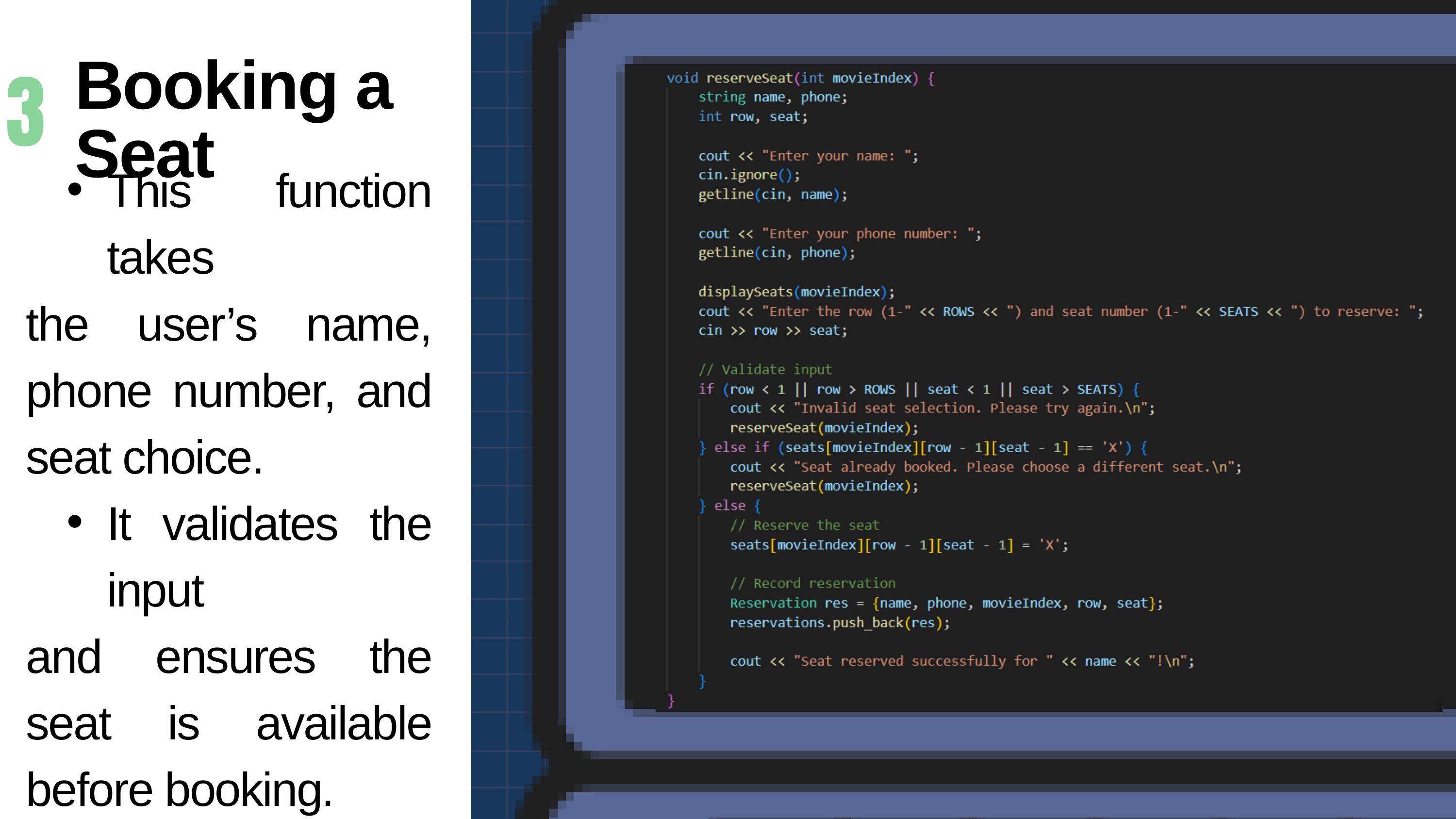

Booking a Seat
3

This function takes
the user’s name, phone number, and seat choice.
It validates the input
and ensures the seat is available before booking.
The seat is marked
 ‘X’ once booked, and the reservation is stored in the reservations vector.